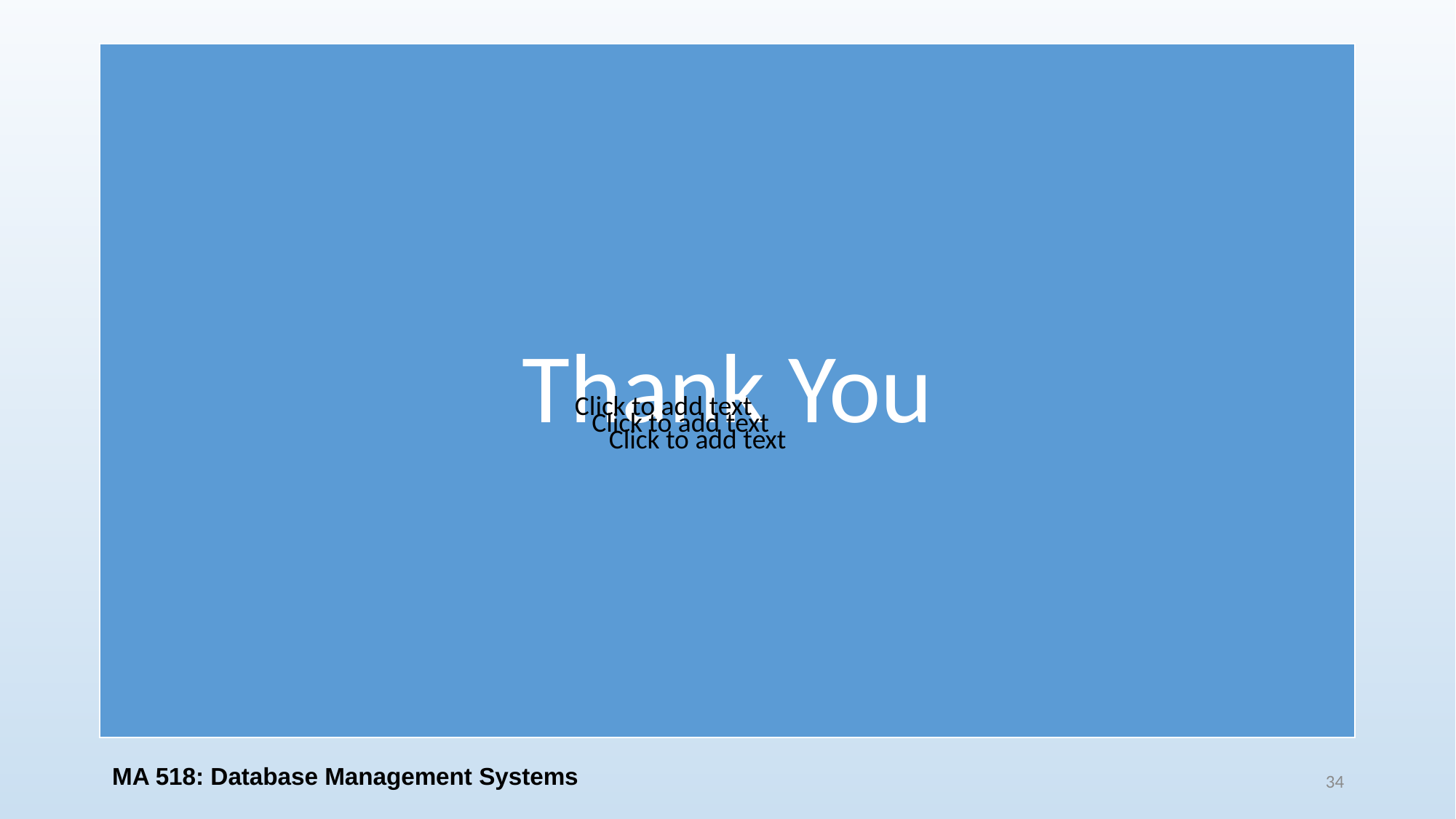

#
Thank You
Click to add text
Click to add text
Click to add text
MA 518: Database Management Systems
34